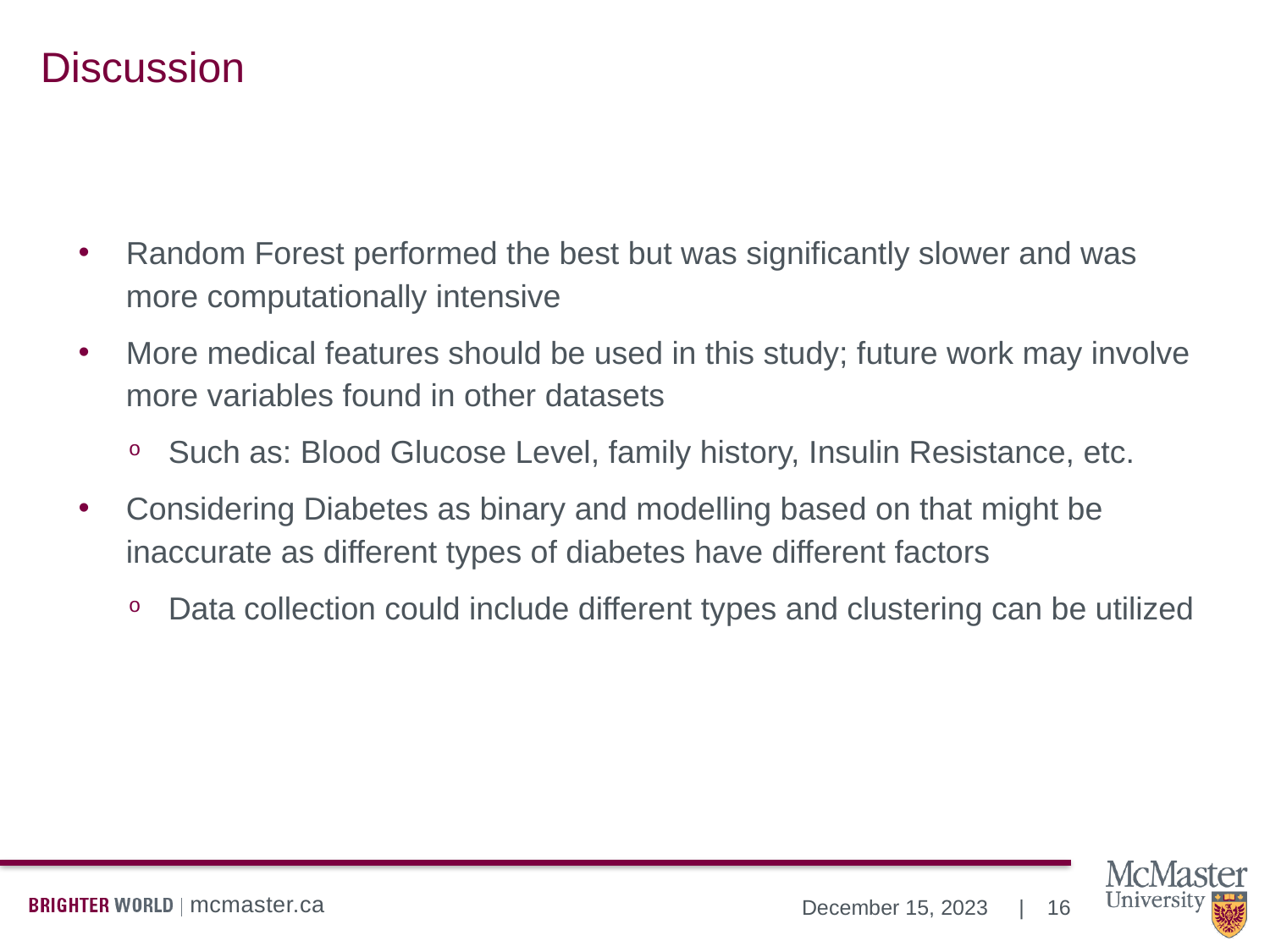

# Discussion

Random Forest performed the best but was significantly slower and was more computationally intensive
More medical features should be used in this study; future work may involve more variables found in other datasets
Such as: Blood Glucose Level, family history, Insulin Resistance, etc.
Considering Diabetes as binary and modelling based on that might be inaccurate as different types of diabetes have different factors
Data collection could include different types and clustering can be utilized

16
December 15, 2023